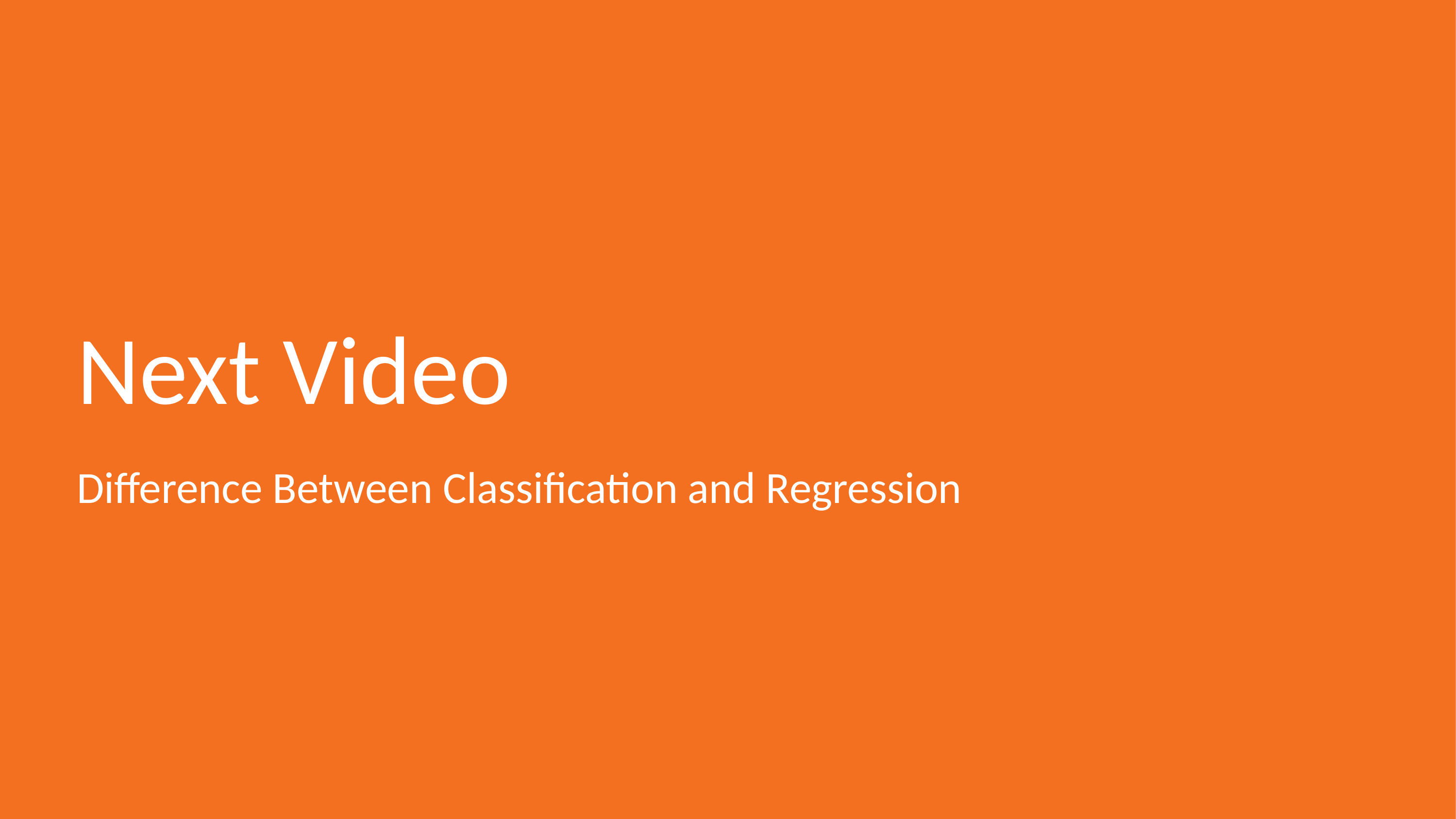

# Next Video
Difference Between Classification and Regression